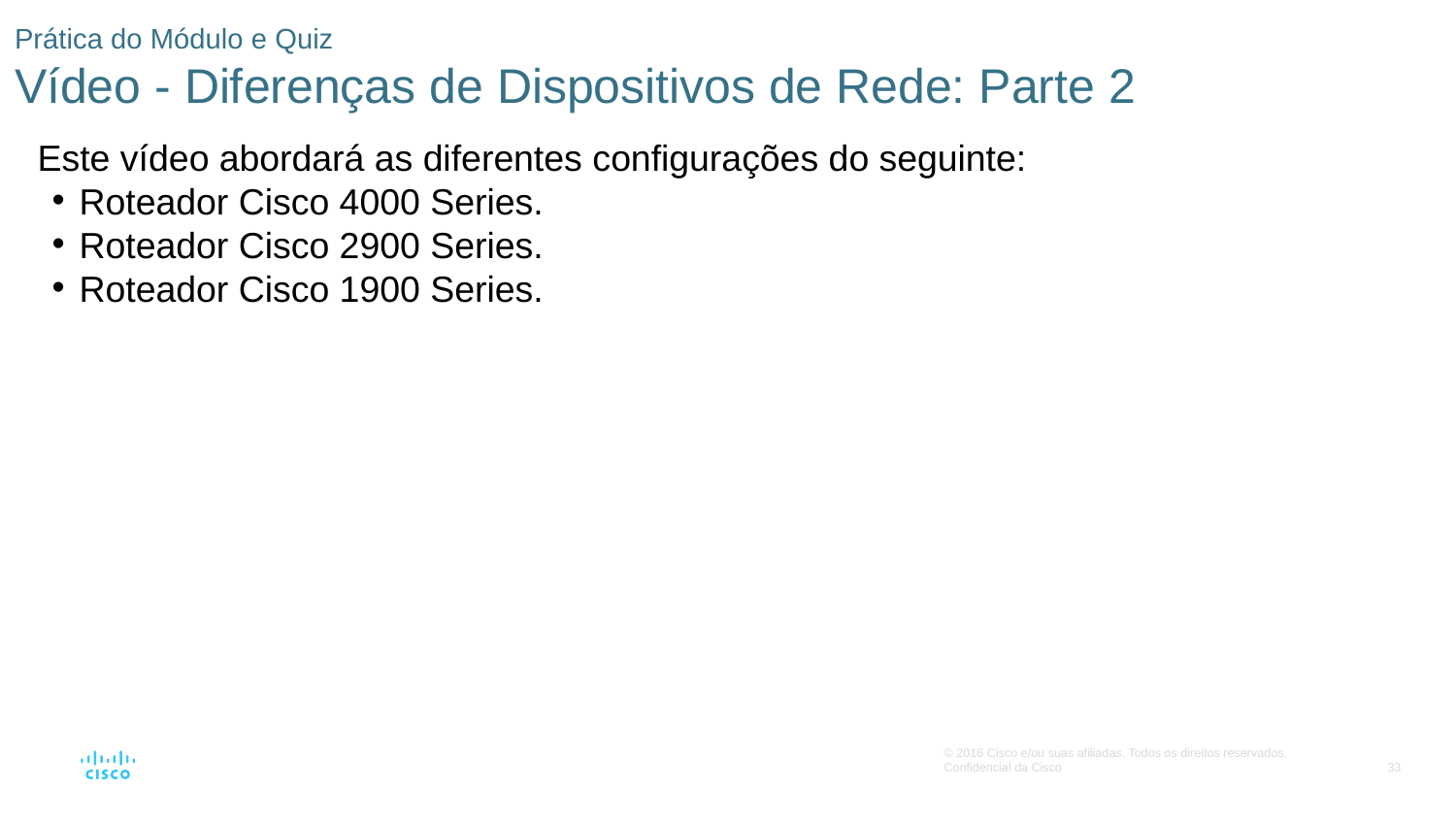

# Prática do Módulo e Quiz Vídeo - Diferenças de Dispositivos de Rede: Parte 2
Este vídeo abordará as diferentes configurações do seguinte:
Roteador Cisco 4000 Series.
Roteador Cisco 2900 Series.
Roteador Cisco 1900 Series.